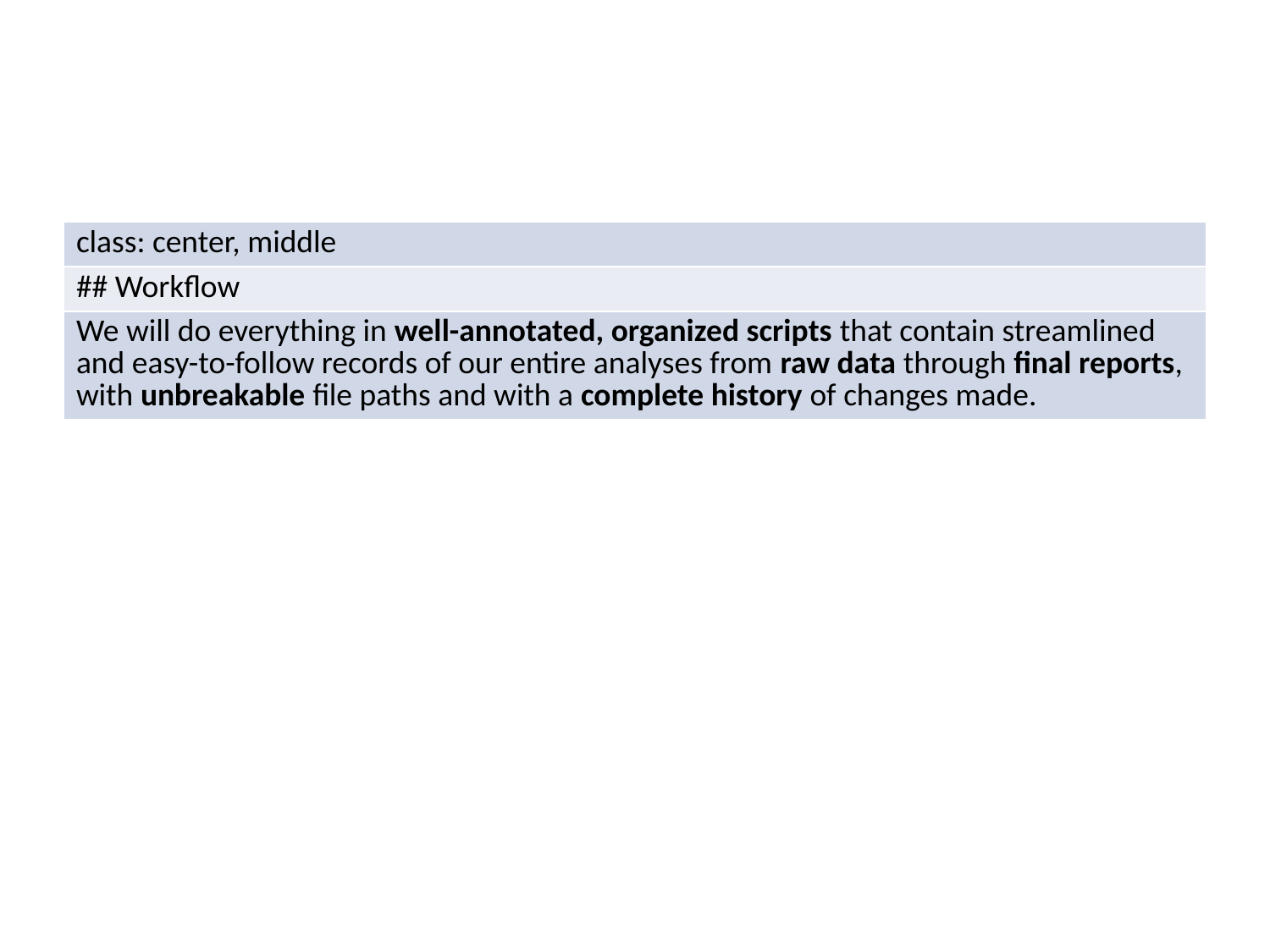

| class: center, middle |
| --- |
| ## Workflow |
| We will do everything in well-annotated, organized scripts that contain streamlined and easy-to-follow records of our entire analyses from raw data through final reports, with unbreakable file paths and with a complete history of changes made. |